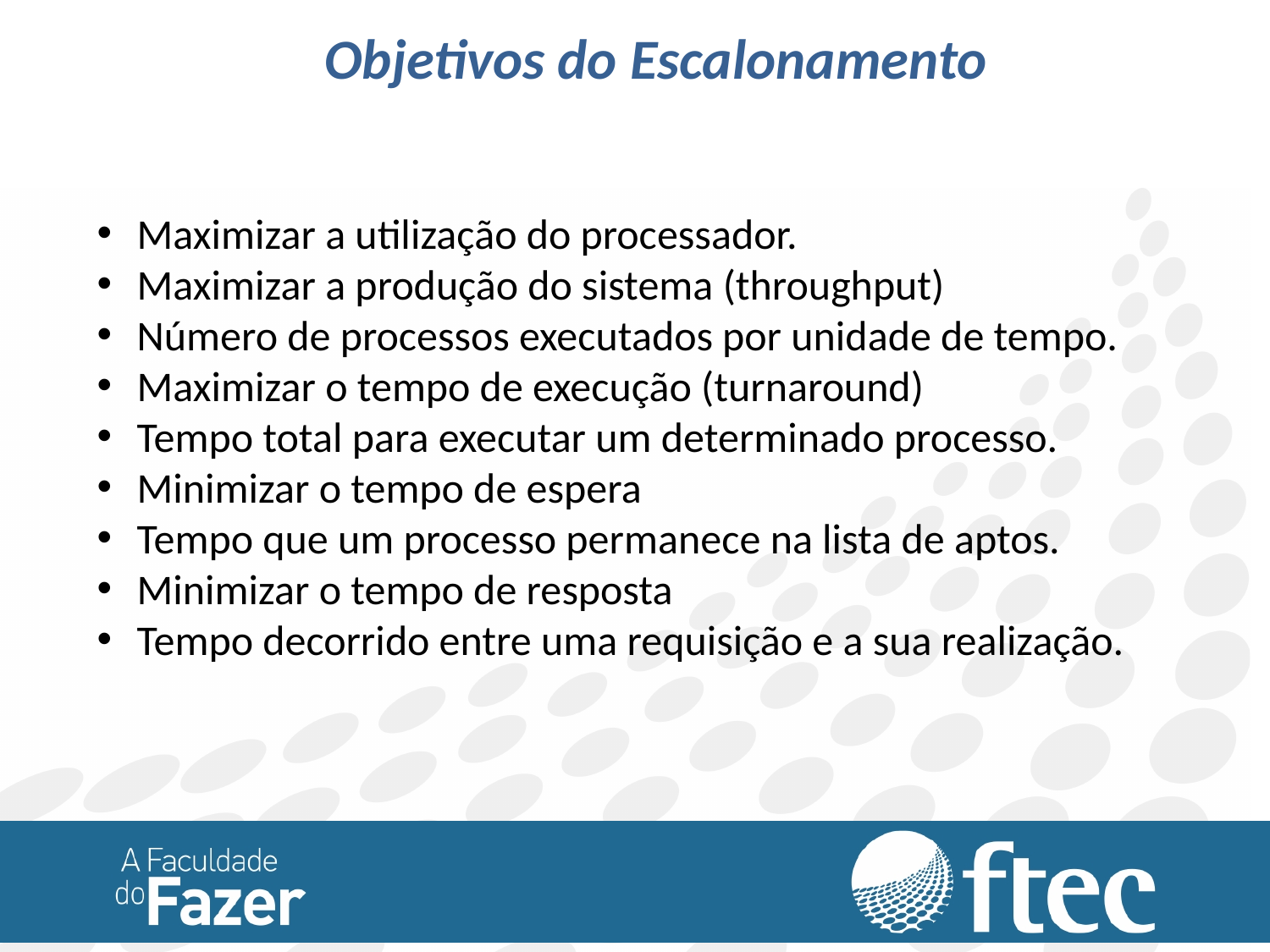

Objetivos do Escalonamento

Maximizar a utilização do processador.
Maximizar a produção do sistema (throughput)
Número de processos executados por unidade de tempo.
Maximizar o tempo de execução (turnaround)
Tempo total para executar um determinado processo.
Minimizar o tempo de espera
Tempo que um processo permanece na lista de aptos.
Minimizar o tempo de resposta
Tempo decorrido entre uma requisição e a sua realização.